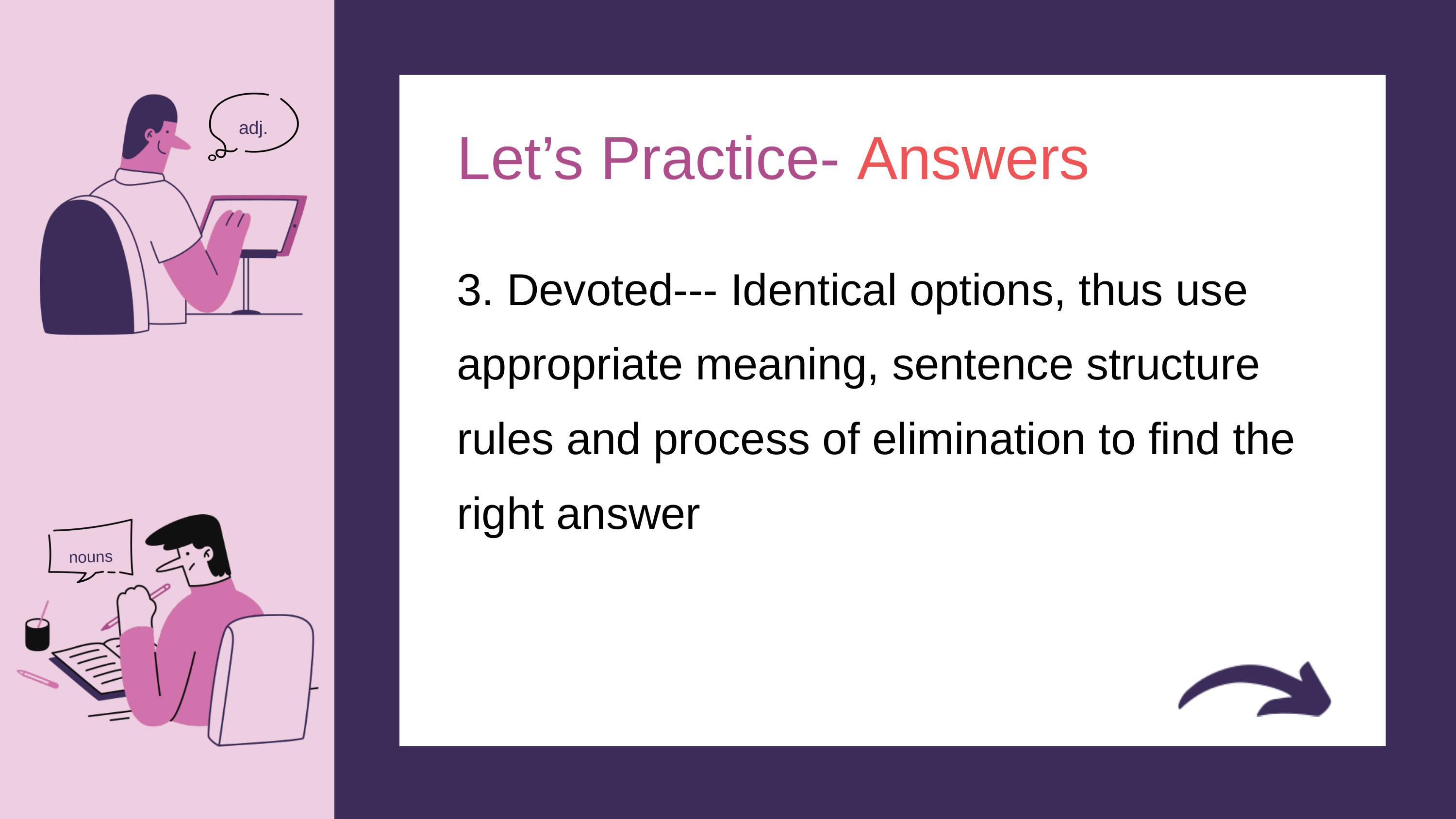

adj.
Let’s Practice- Answers
3. Devoted--- Identical options, thus use appropriate meaning, sentence structure rules and process of elimination to find the right answer

nouns